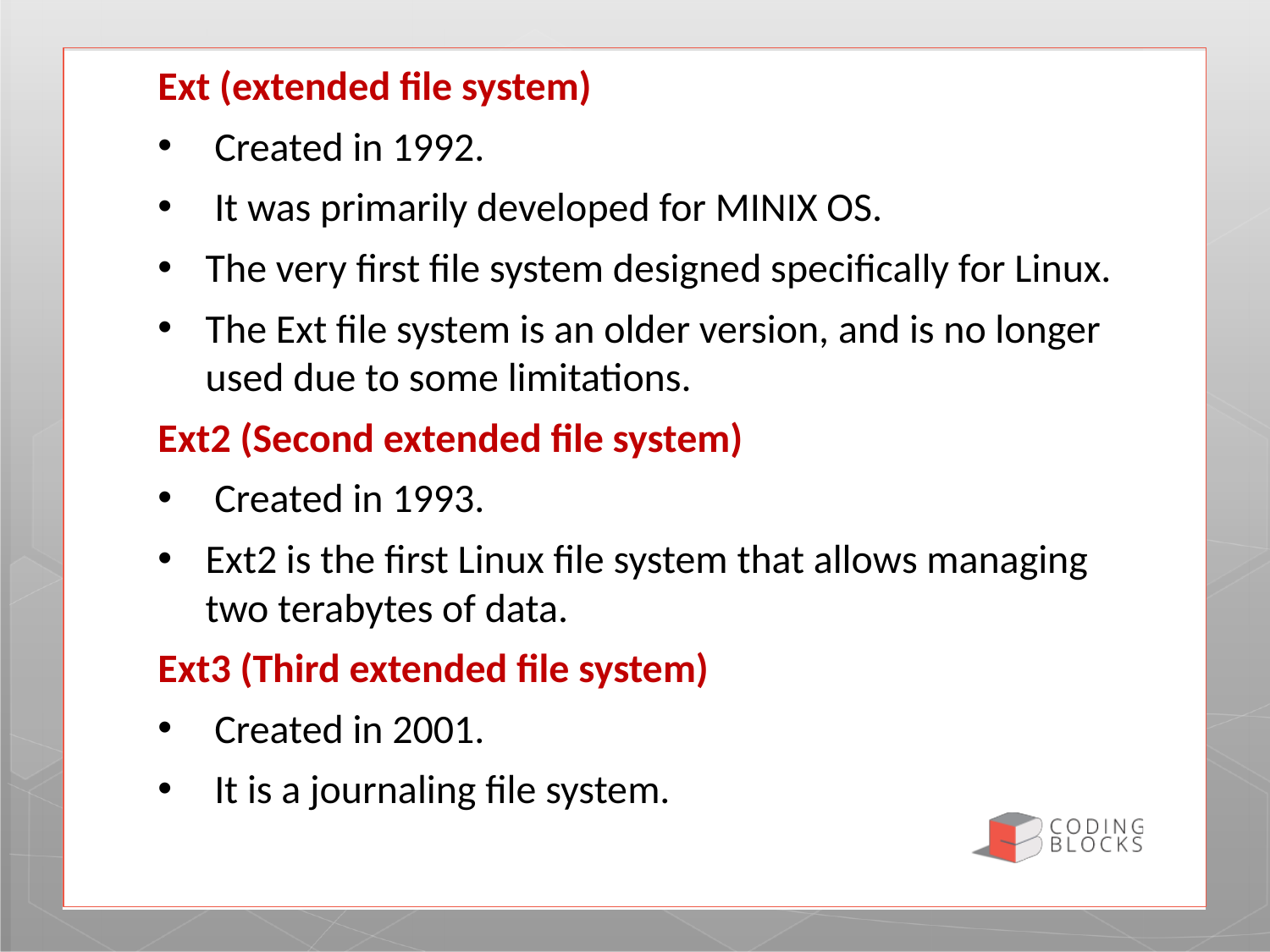

Ext (extended file system)
 Created in 1992.
 It was primarily developed for MINIX OS.
The very first file system designed specifically for Linux.
The Ext file system is an older version, and is no longer used due to some limitations.
Ext2 (Second extended file system)
 Created in 1993.
Ext2 is the first Linux file system that allows managing two terabytes of data.
Ext3 (Third extended file system)
 Created in 2001.
 It is a journaling file system.